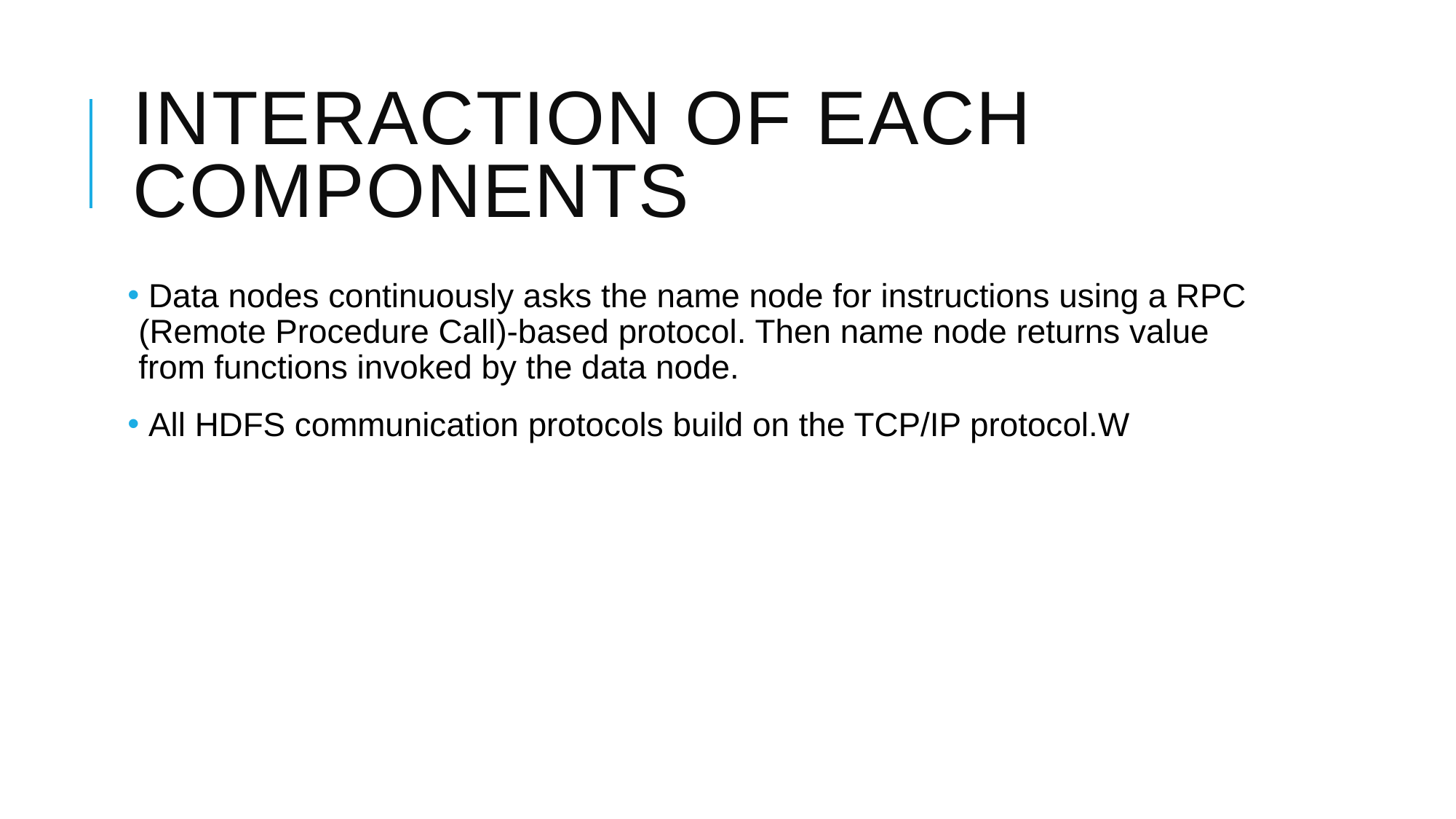

# Interaction of each components
 Data nodes continuously asks the name node for instructions using a RPC (Remote Procedure Call)-based protocol. Then name node returns value from functions invoked by the data node.
 All HDFS communication protocols build on the TCP/IP protocol.W